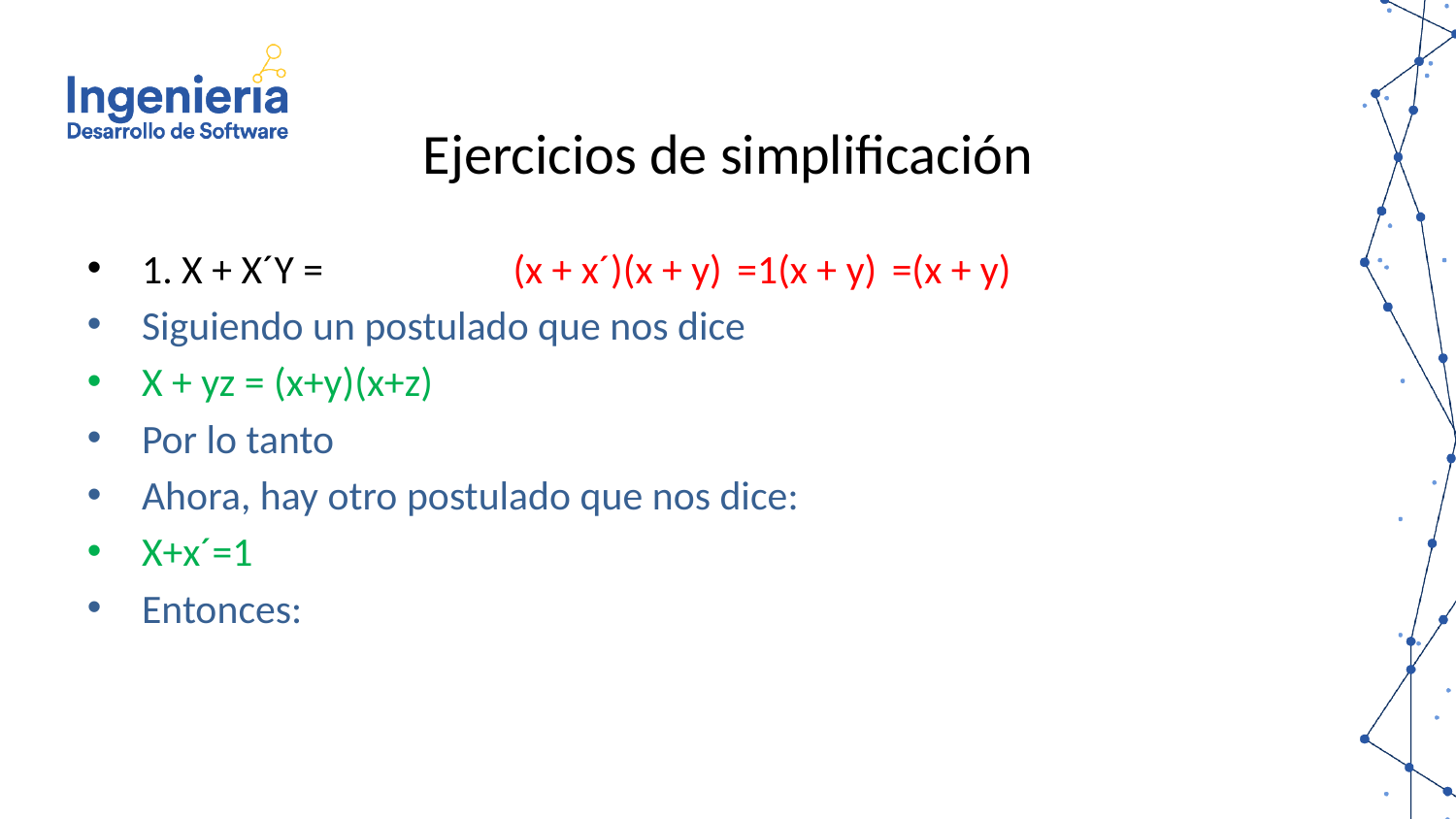

Ejercicios de simplificación
1. X + X´Y =
Siguiendo un postulado que nos dice
X + yz = (x+y)(x+z)
Por lo tanto
Ahora, hay otro postulado que nos dice:
X+x´=1
Entonces:
(x + x´)(x + y)
=1(x + y)
=(x + y)